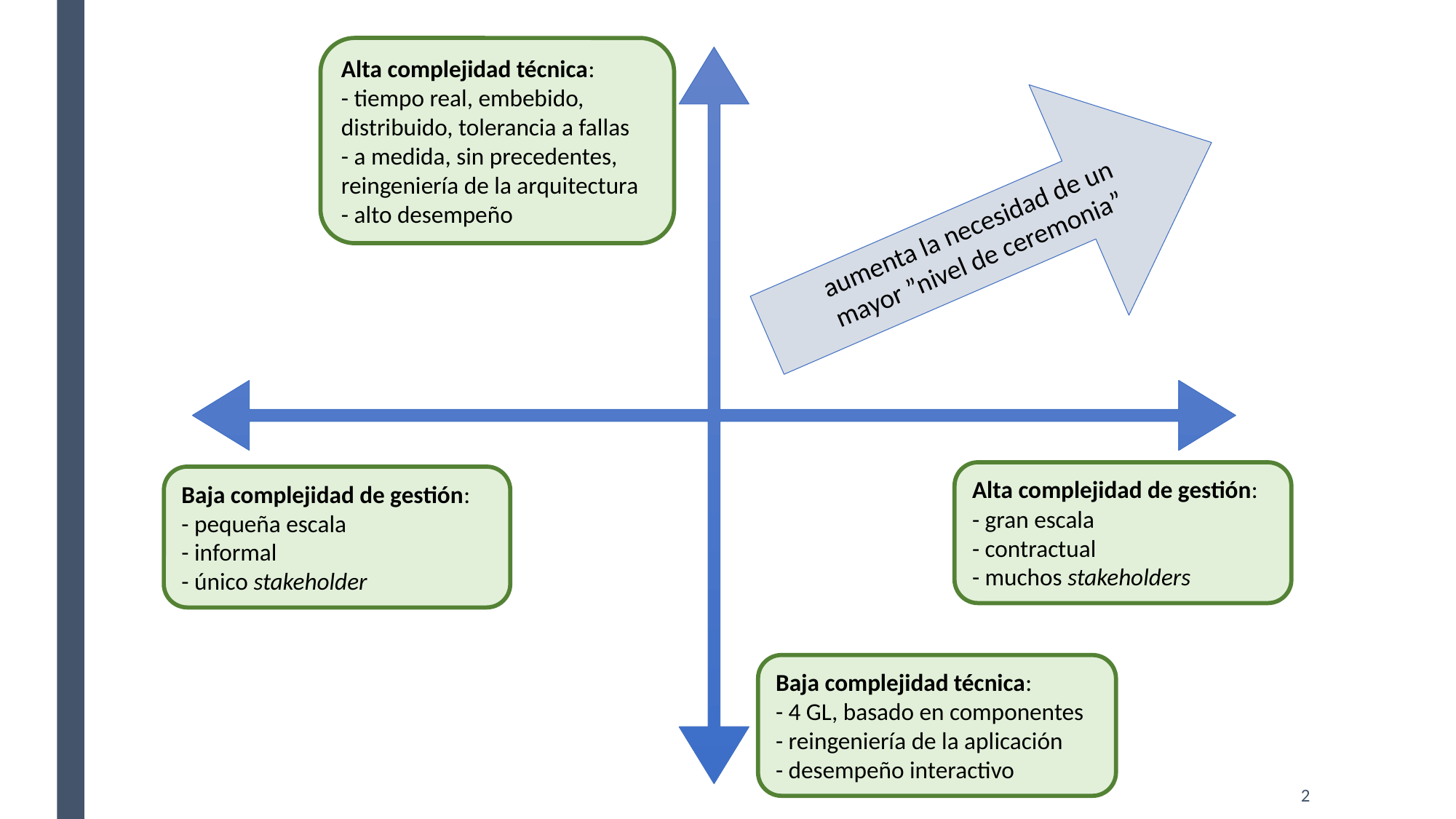

Alta complejidad técnica:
- tiempo real, embebido, distribuido, tolerancia a fallas
- a medida, sin precedentes, reingeniería de la arquitectura
- alto desempeño

aumenta la necesidad de un
mayor ”nivel de ceremonia”
Alta complejidad de gestión:
- gran escala
- contractual
- muchos stakeholders
Baja complejidad de gestión:
- pequeña escala
- informal
- único stakeholder
Baja complejidad técnica:
- 4 GL, basado en componentes
- reingeniería de la aplicación
- desempeño interactivo
2